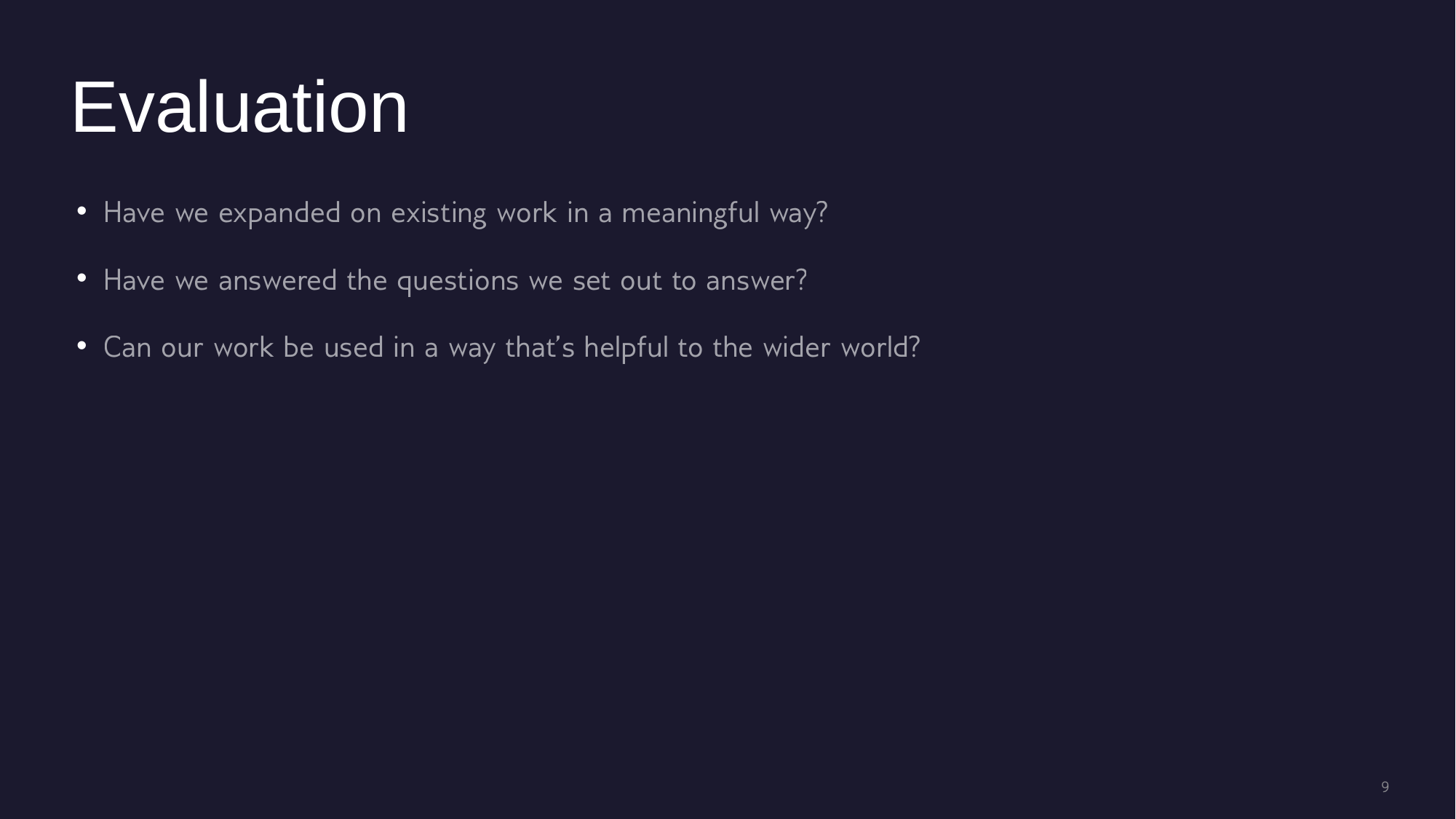

Evaluation
Have we expanded on existing work in a meaningful way?
Have we answered the questions we set out to answer?
Can our work be used in a way that’s helpful to the wider world?
9